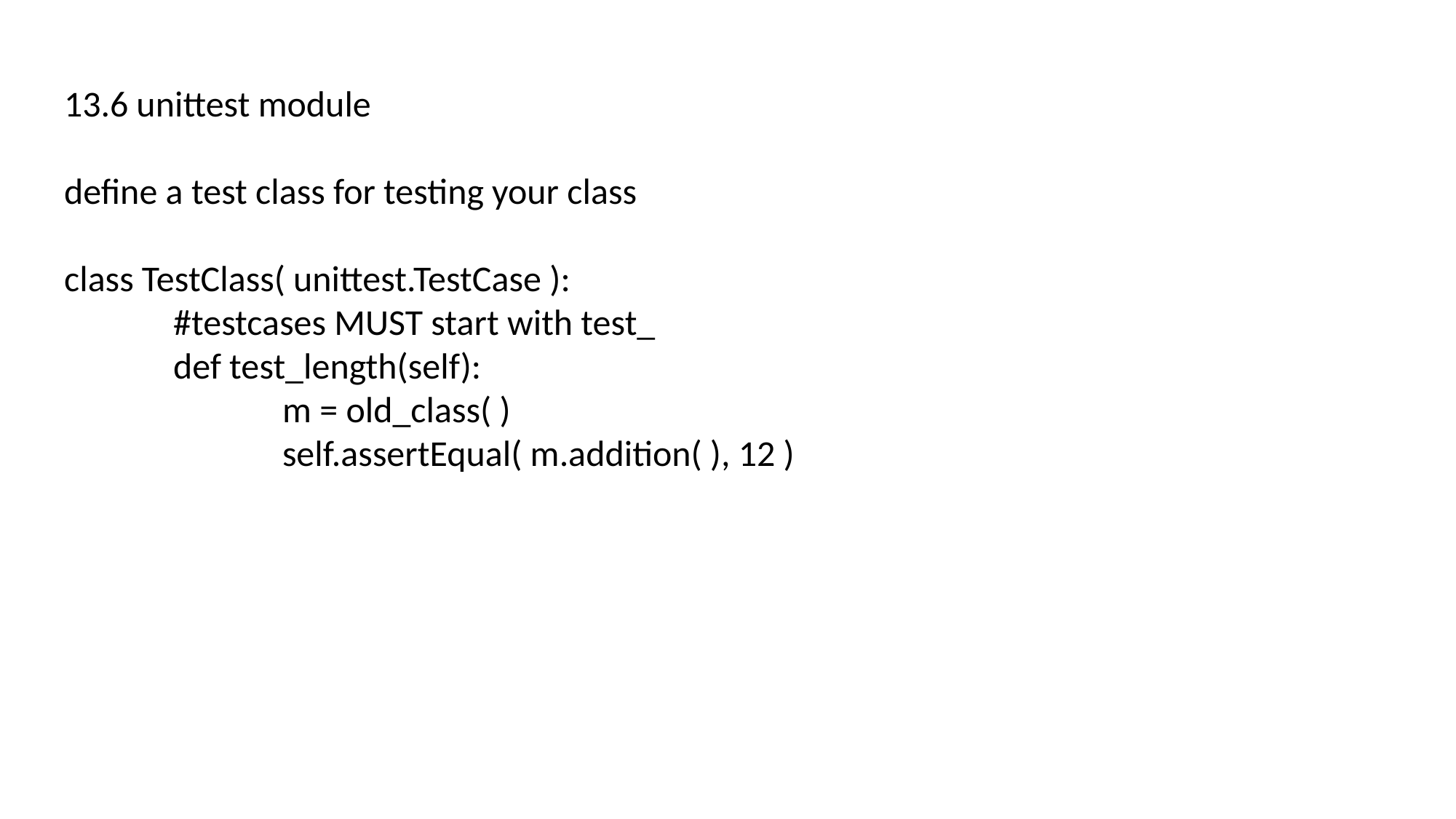

13.6 unittest module

define a test class for testing your class

class TestClass( unittest.TestCase ):
	#testcases MUST start with test_
	def test_length(self):
		m = old_class( )
		self.assertEqual( m.addition( ), 12 )